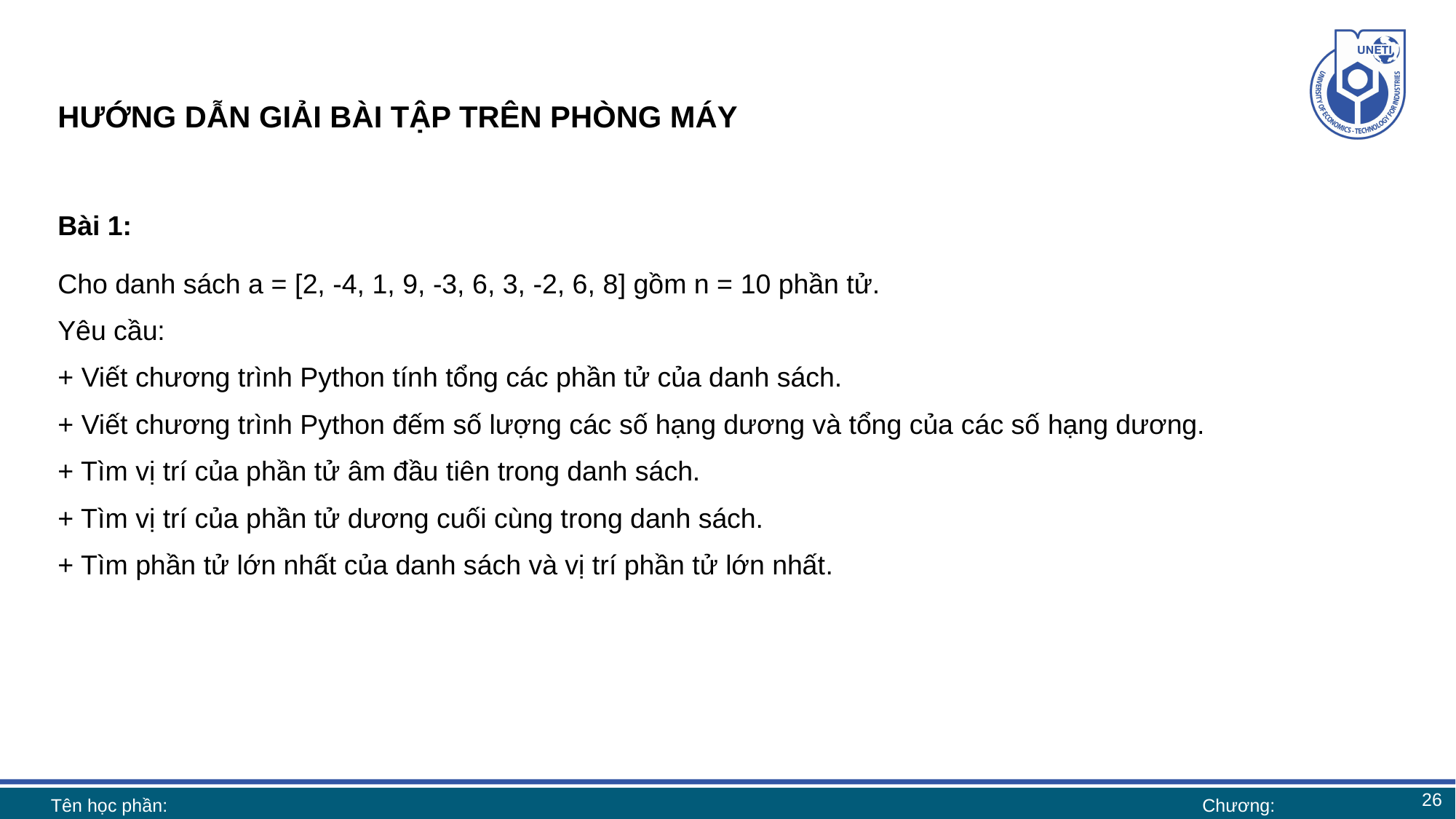

# HƯỚNG DẪN GIẢI BÀI TẬP TRÊN PHÒNG MÁY
Bài 1:
Cho danh sách a = [2, -4, 1, 9, -3, 6, 3, -2, 6, 8] gồm n = 10 phần tử.
Yêu cầu:
+ Viết chương trình Python tính tổng các phần tử của danh sách.
+ Viết chương trình Python đếm số lượng các số hạng dương và tổng của các số hạng dương.
+ Tìm vị trí của phần tử âm đầu tiên trong danh sách.
+ Tìm vị trí của phần tử dương cuối cùng trong danh sách.
+ Tìm phần tử lớn nhất của danh sách và vị trí phần tử lớn nhất.
26
Tên học phần:
Chương: